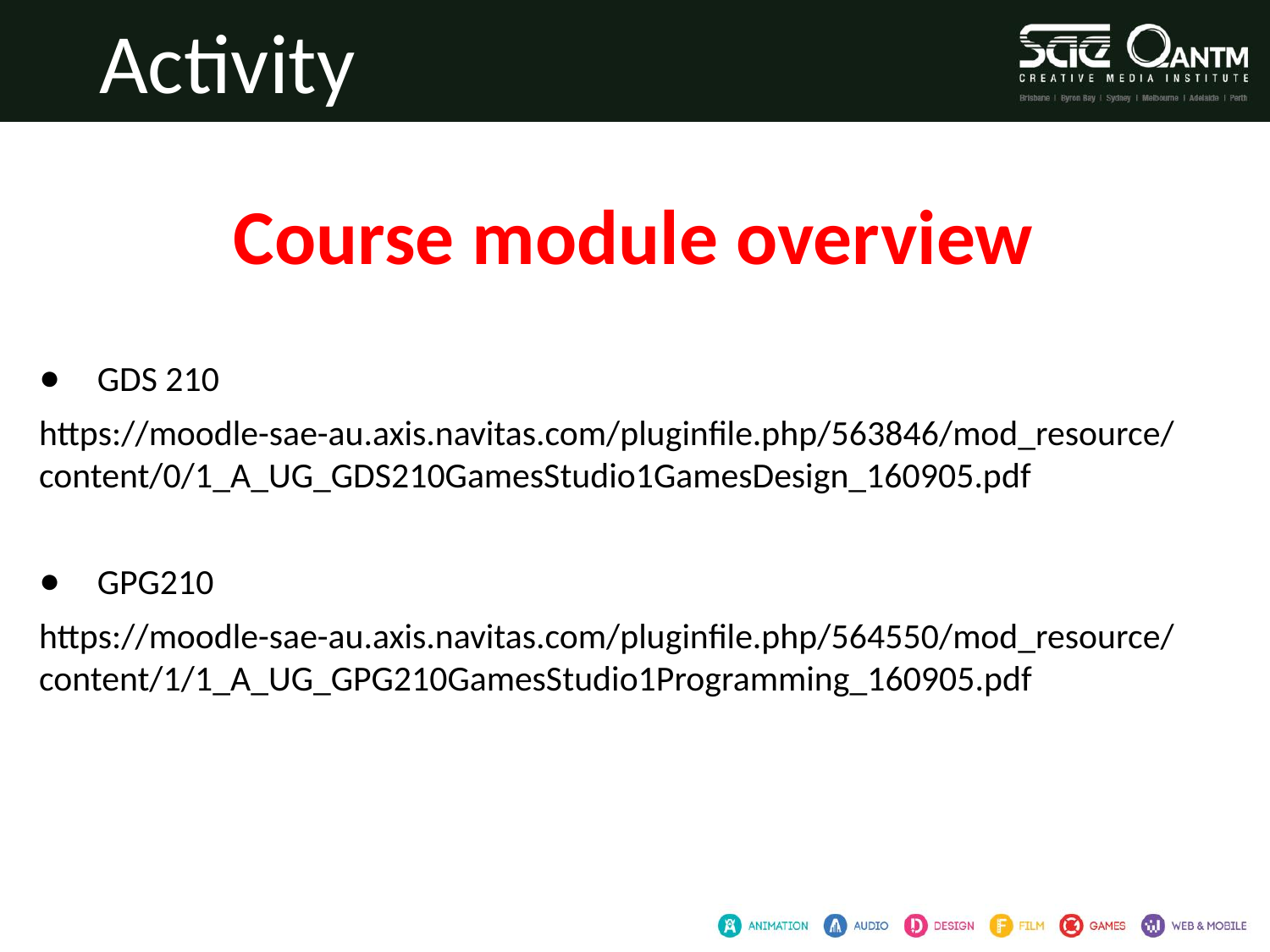

# Course module overview
GDS 210
https://moodle-sae-au.axis.navitas.com/pluginfile.php/563846/mod_resource/content/0/1_A_UG_GDS210GamesStudio1GamesDesign_160905.pdf

GPG210
https://moodle-sae-au.axis.navitas.com/pluginfile.php/564550/mod_resource/content/1/1_A_UG_GPG210GamesStudio1Programming_160905.pdf